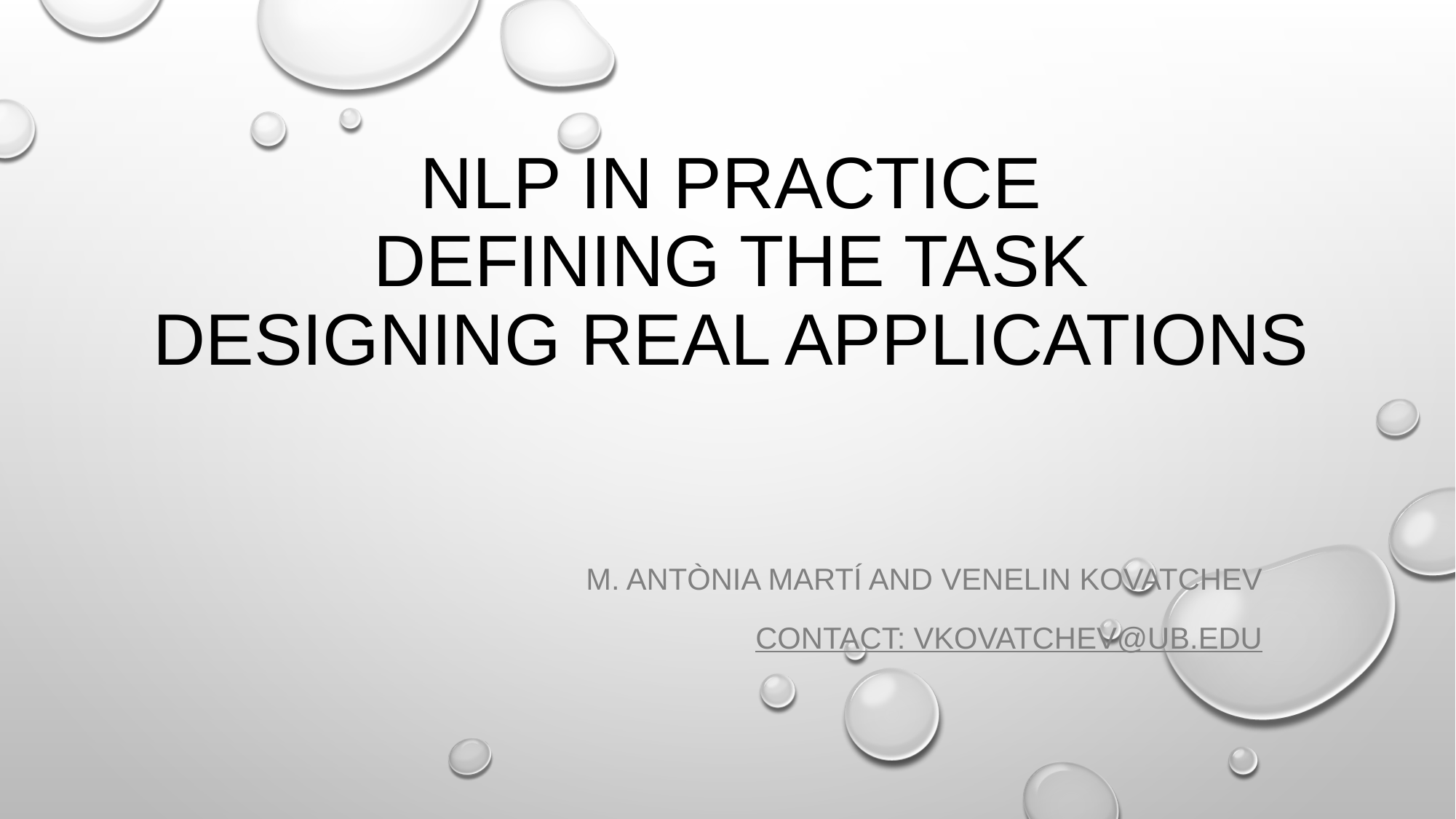

# NLP in practice Defining the task Designing real applications
M. Antònia Martí and Venelin Kovatchev
Contact: vkovatchev@ub.edu